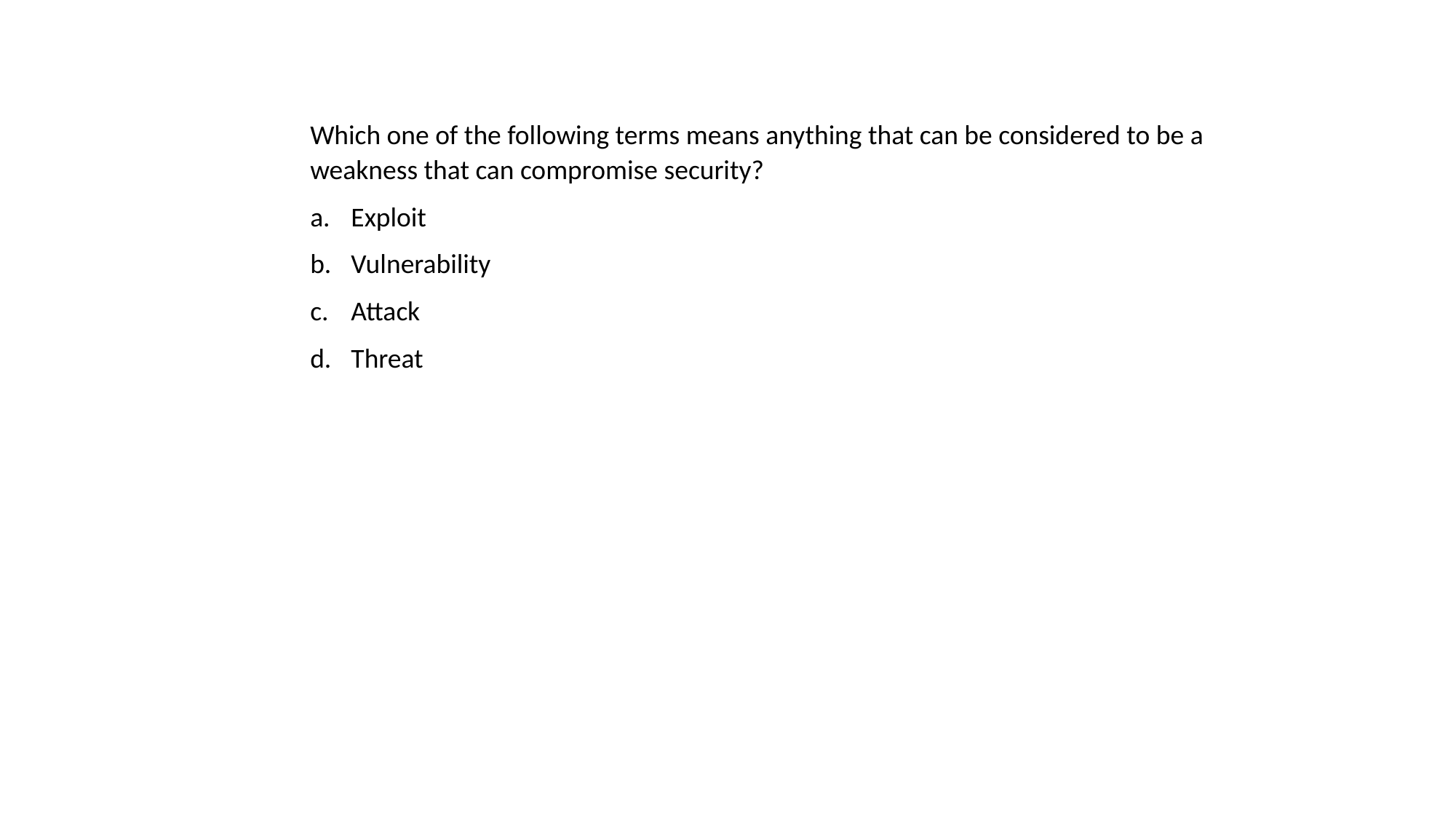

Which one of the following terms means anything that can be considered to be a weakness that can compromise security?
Exploit
Vulnerability
Attack
Threat